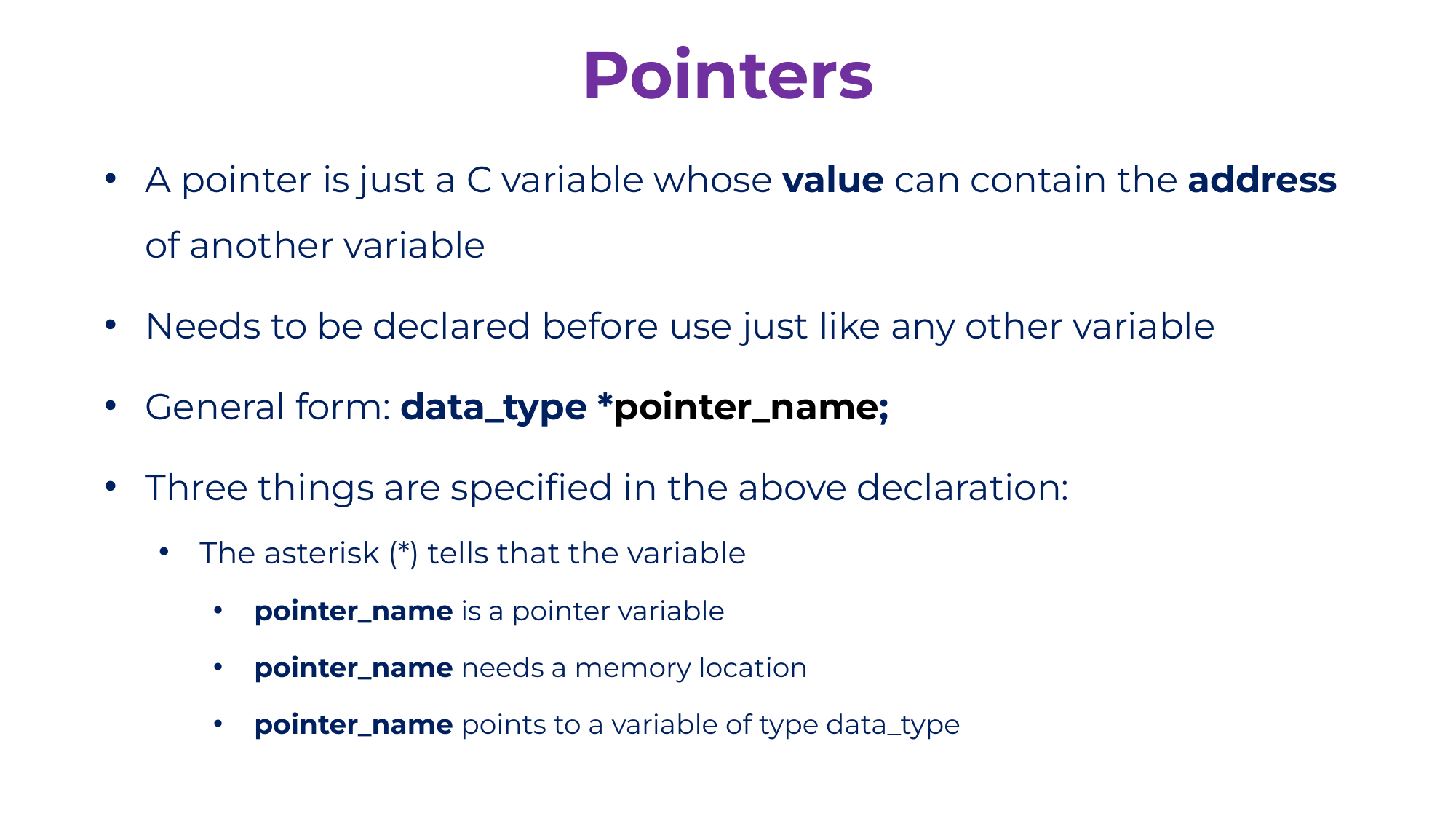

# Pointers
A pointer is just a C variable whose value can contain the address of another variable
Needs to be declared before use just like any other variable
General form: data_type *pointer_name;
Three things are specified in the above declaration:
The asterisk (*) tells that the variable
pointer_name is a pointer variable
pointer_name needs a memory location
pointer_name points to a variable of type data_type